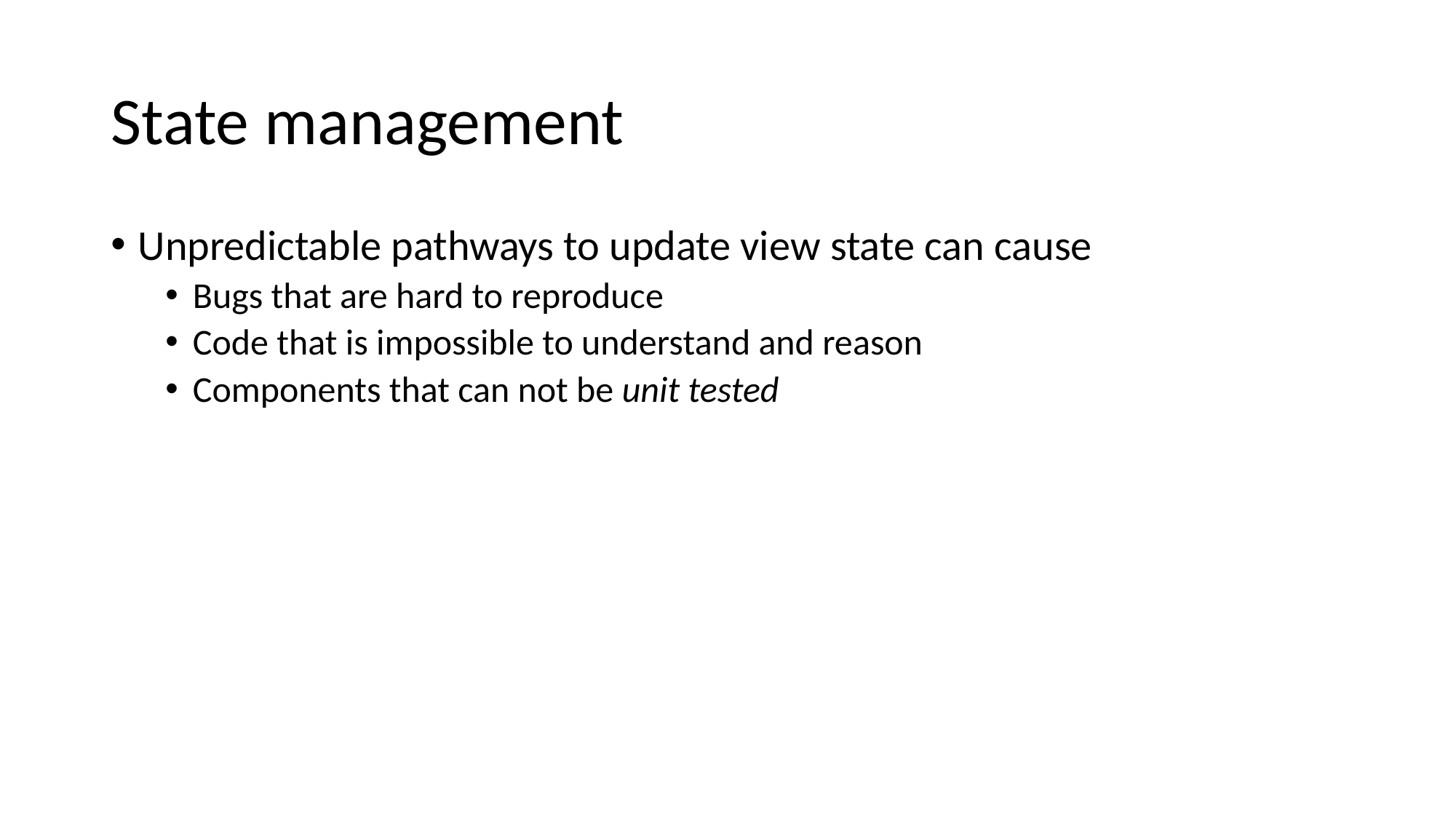

# State management
Unpredictable pathways to update view state can cause
Bugs that are hard to reproduce
Code that is impossible to understand and reason
Components that can not be unit tested